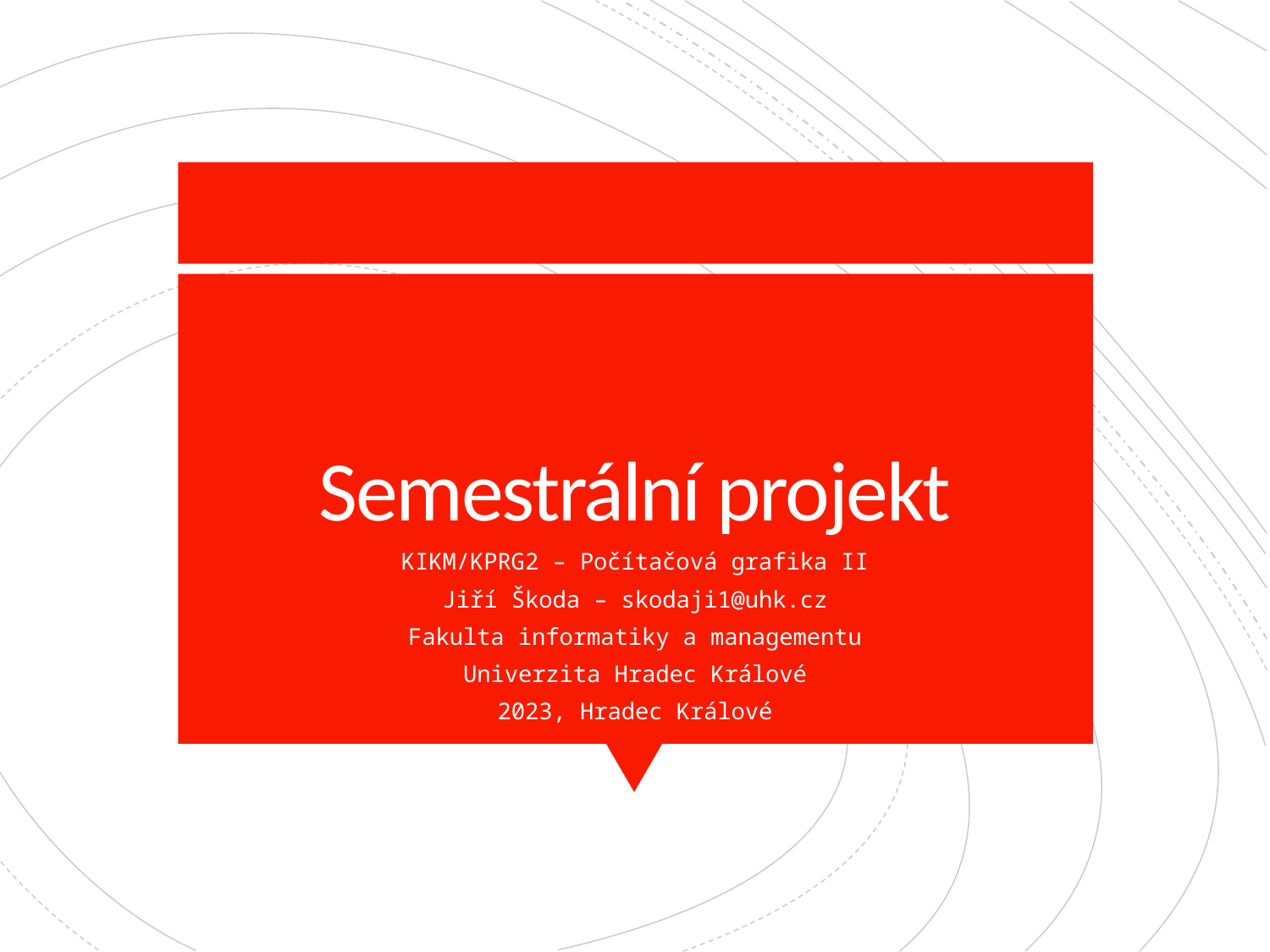

# Semestrální projekt
KIKM/KPRG2 – Počítačová grafika II
Jiří Škoda – skodaji1@uhk.cz
Fakulta informatiky a managementu
Univerzita Hradec Králové
2023, Hradec Králové